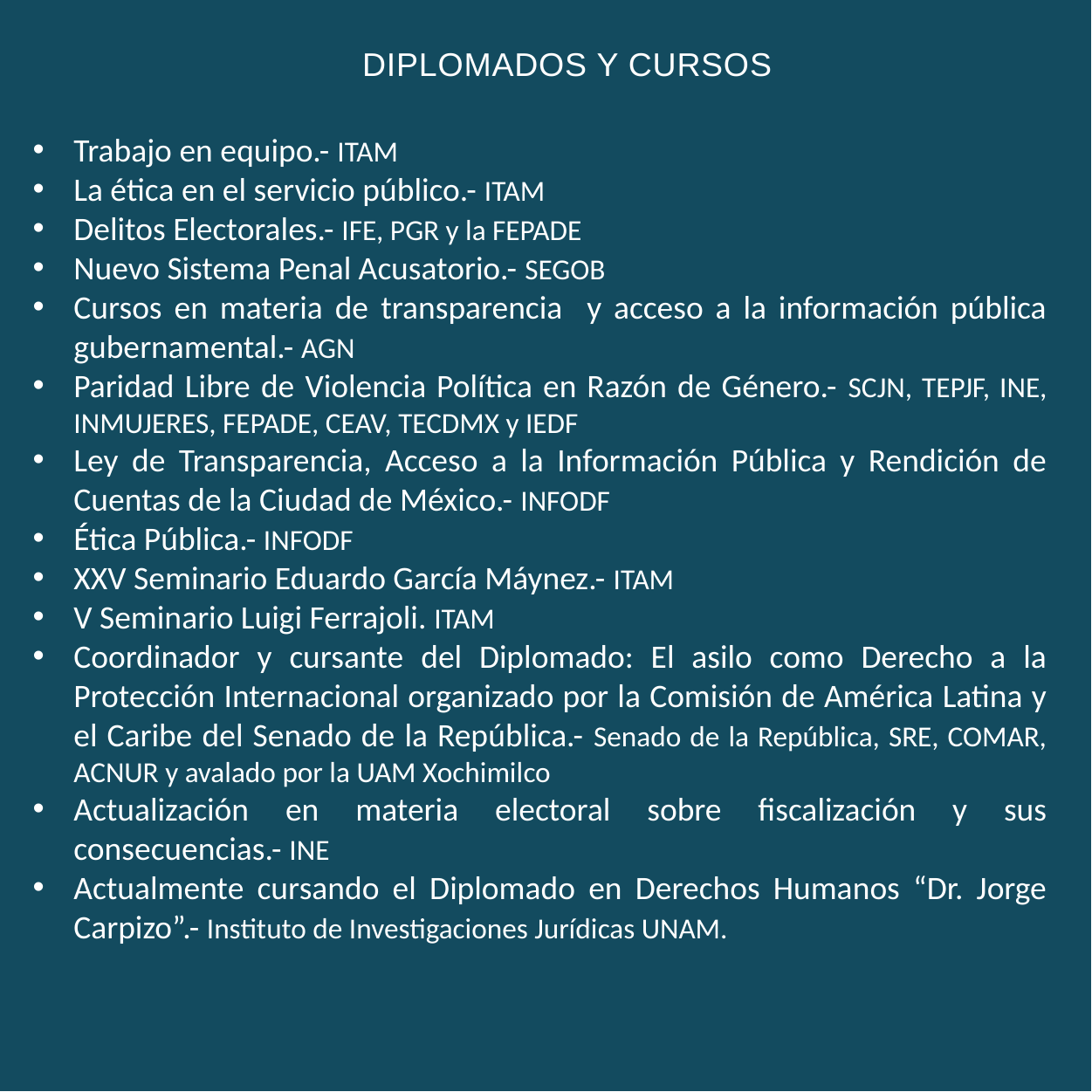

DIPLOMADOS Y CURSOS
Trabajo en equipo.- ITAM
La ética en el servicio público.- ITAM
Delitos Electorales.- IFE, PGR y la FEPADE
Nuevo Sistema Penal Acusatorio.- SEGOB
Cursos en materia de transparencia  y acceso a la información pública gubernamental.- AGN
Paridad Libre de Violencia Política en Razón de Género.- SCJN, TEPJF, INE, INMUJERES, FEPADE, CEAV, TECDMX y IEDF
Ley de Transparencia, Acceso a la Información Pública y Rendición de Cuentas de la Ciudad de México.- INFODF
Ética Pública.- INFODF
XXV Seminario Eduardo García Máynez.- ITAM
V Seminario Luigi Ferrajoli. ITAM
Coordinador y cursante del Diplomado: El asilo como Derecho a la Protección Internacional organizado por la Comisión de América Latina y el Caribe del Senado de la República.- Senado de la República, SRE, COMAR, ACNUR y avalado por la UAM Xochimilco
Actualización en materia electoral sobre fiscalización y sus consecuencias.- INE
Actualmente cursando el Diplomado en Derechos Humanos “Dr. Jorge Carpizo”.- Instituto de Investigaciones Jurídicas UNAM.